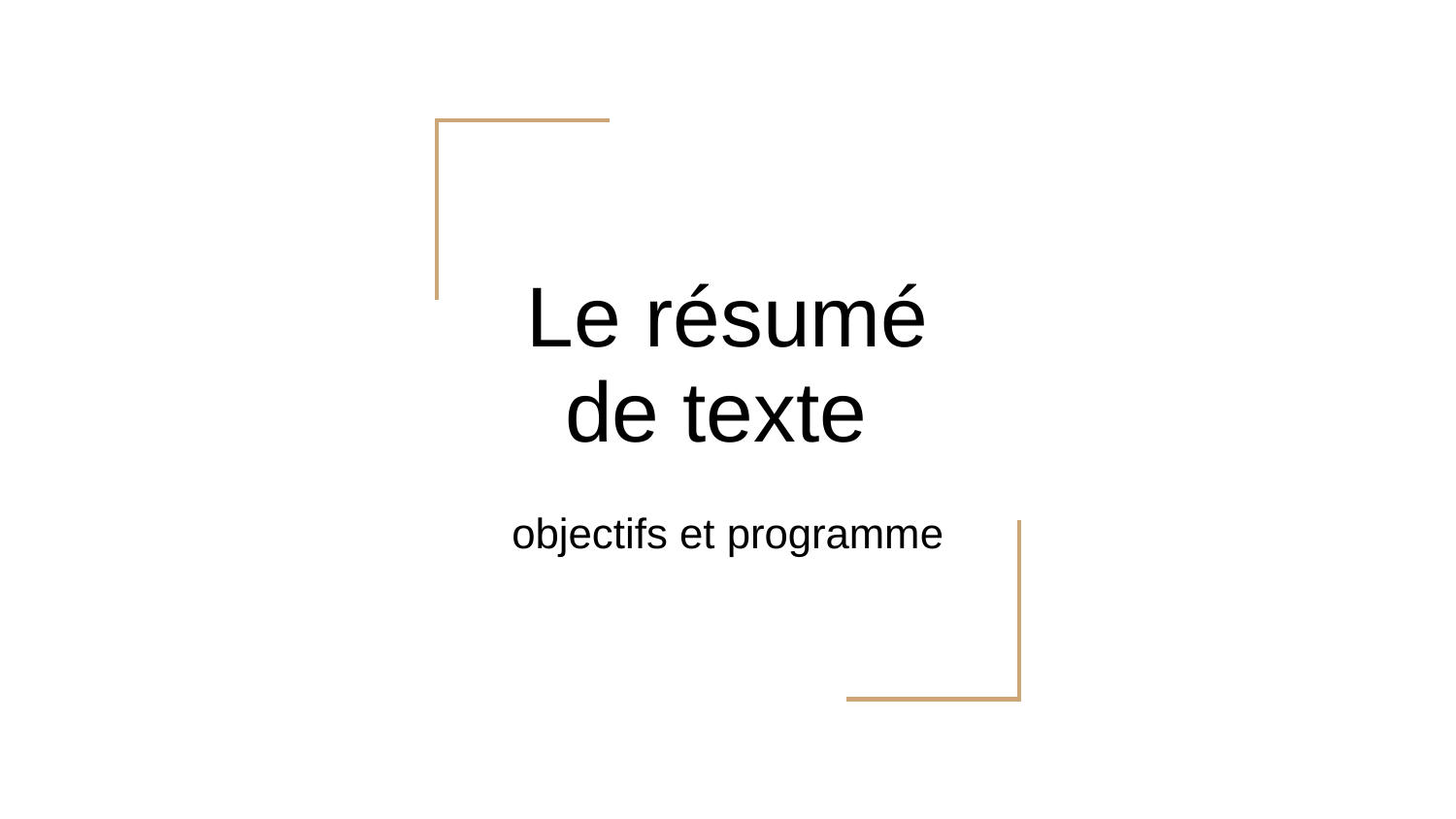

# Le résumé de texte
objectifs et programme